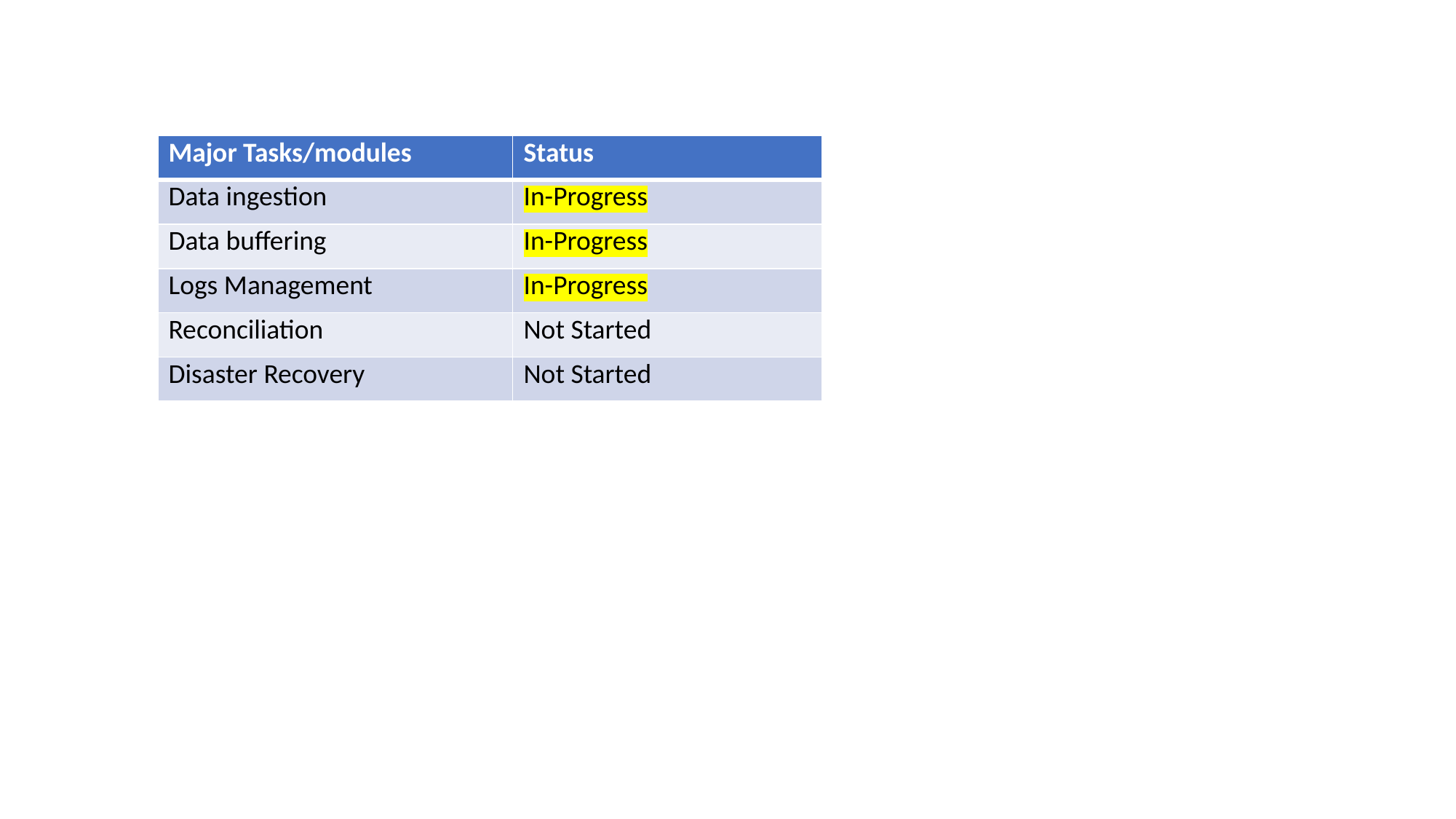

| Major Tasks/modules | Status |
| --- | --- |
| Data ingestion | In-Progress |
| Data buffering | In-Progress |
| Logs Management | In-Progress |
| Reconciliation | Not Started |
| Disaster Recovery | Not Started |